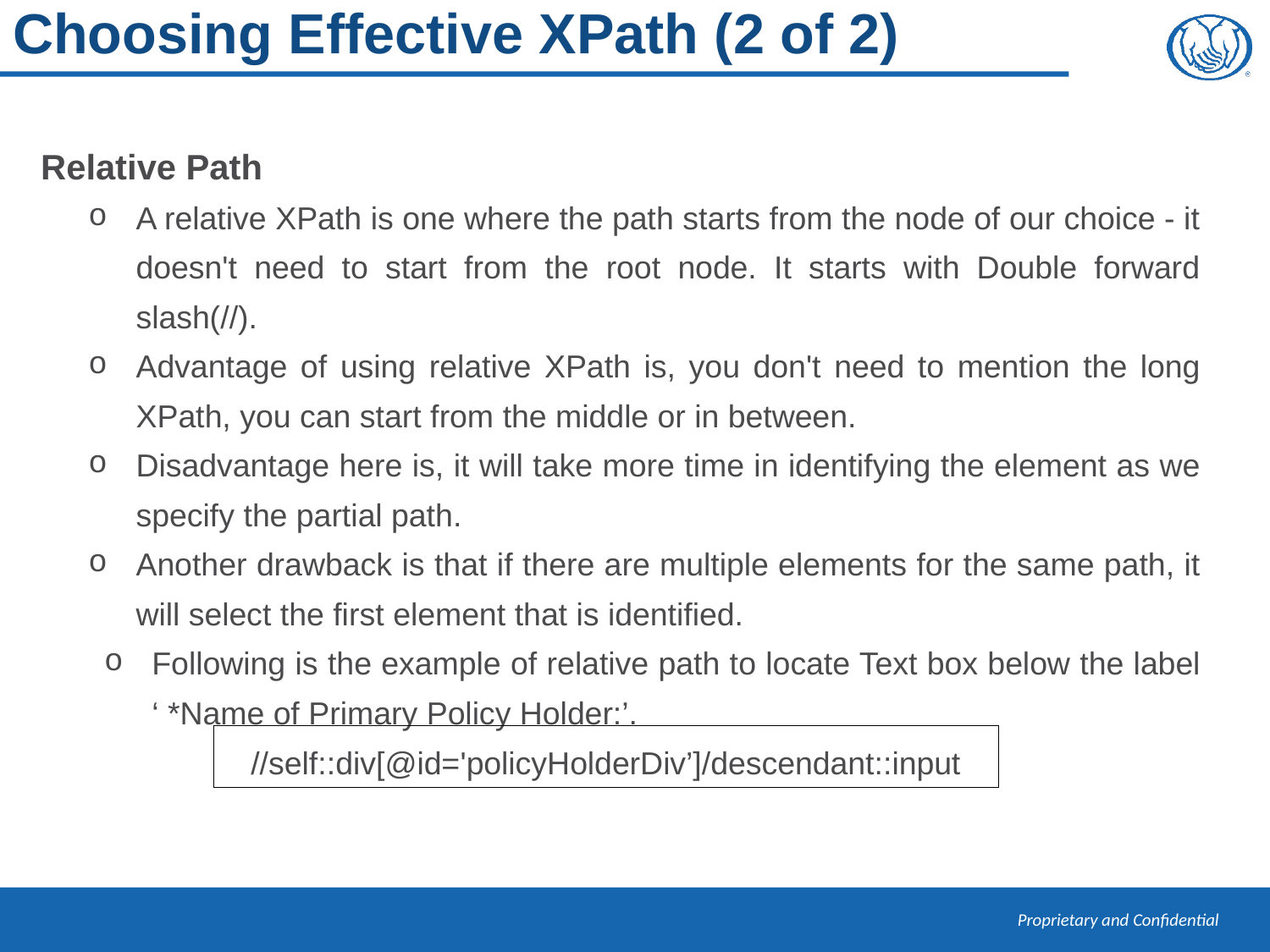

# Choosing Effective XPath (2 of 2)
Relative Path
A relative XPath is one where the path starts from the node of our choice - it doesn't need to start from the root node. It starts with Double forward slash(//).
Advantage of using relative XPath is, you don't need to mention the long XPath, you can start from the middle or in between.
Disadvantage here is, it will take more time in identifying the element as we specify the partial path.
Another drawback is that if there are multiple elements for the same path, it will select the first element that is identified.
Following is the example of relative path to locate Text box below the label ‘ *Name of Primary Policy Holder:’.

//self::div[@id='policyHolderDiv’]/descendant::input